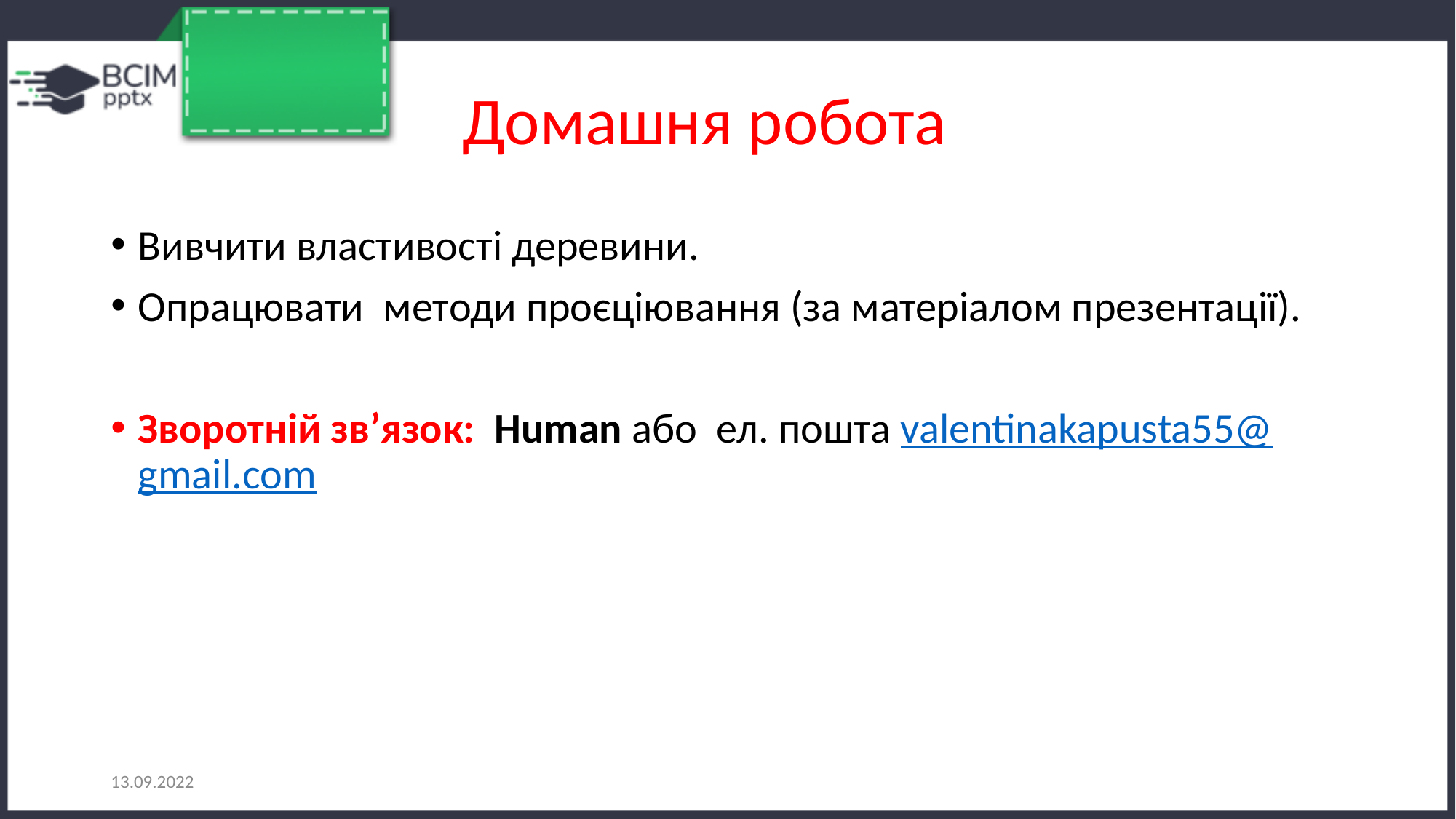

# Домашня робота
Вивчити властивості деревини.
Опрацювати  методи проєціювання (за матеріалом презентації).

Зворотній зв’язок:  Human або  ел. пошта valentinakapusta55@gmail.com

13.09.2022